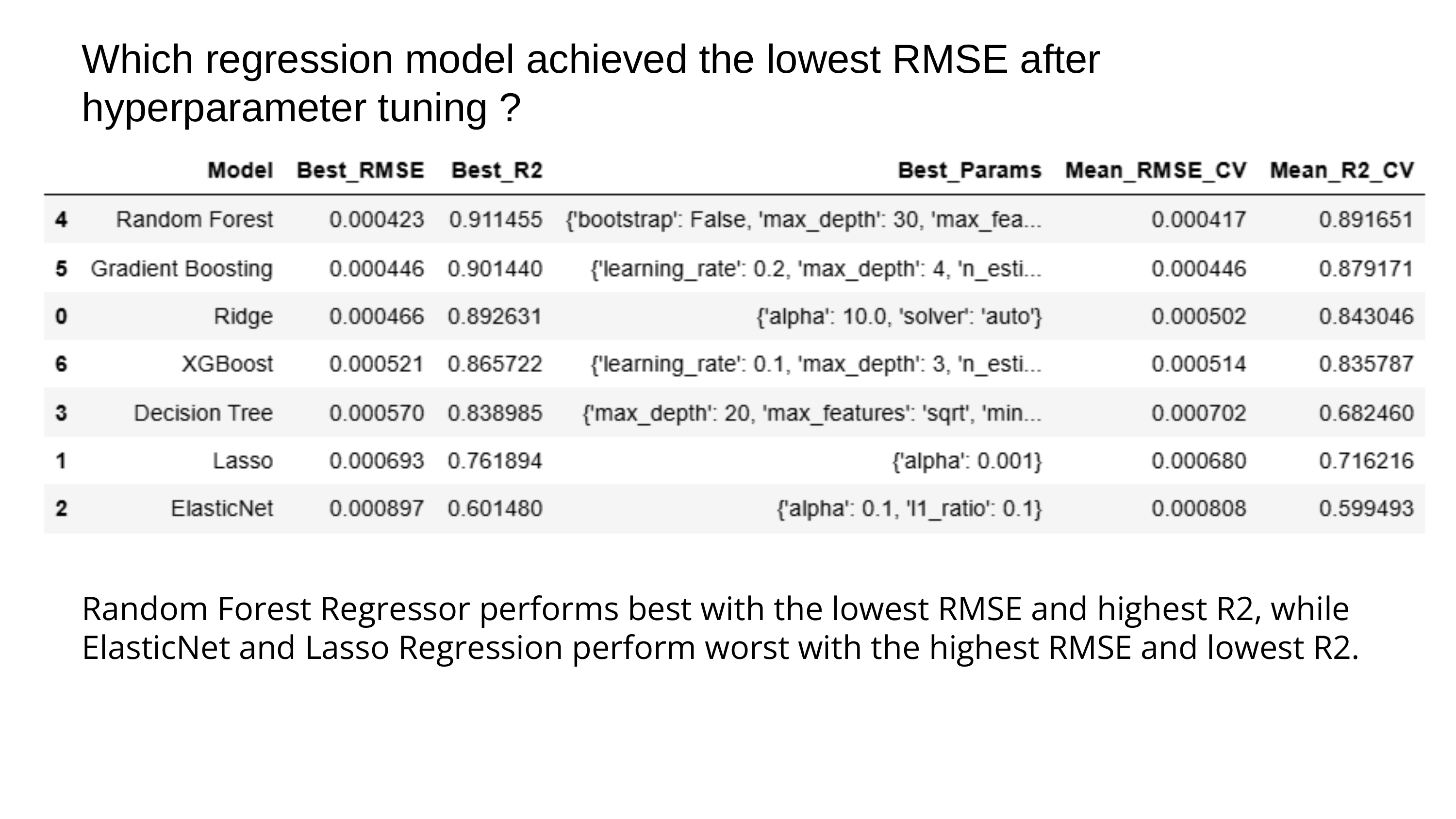

Which regression model achieved the lowest RMSE after hyperparameter tuning ?

Random Forest Regressor performs best with the lowest RMSE and highest R2, while ElasticNet and Lasso Regression perform worst with the highest RMSE and lowest R2.